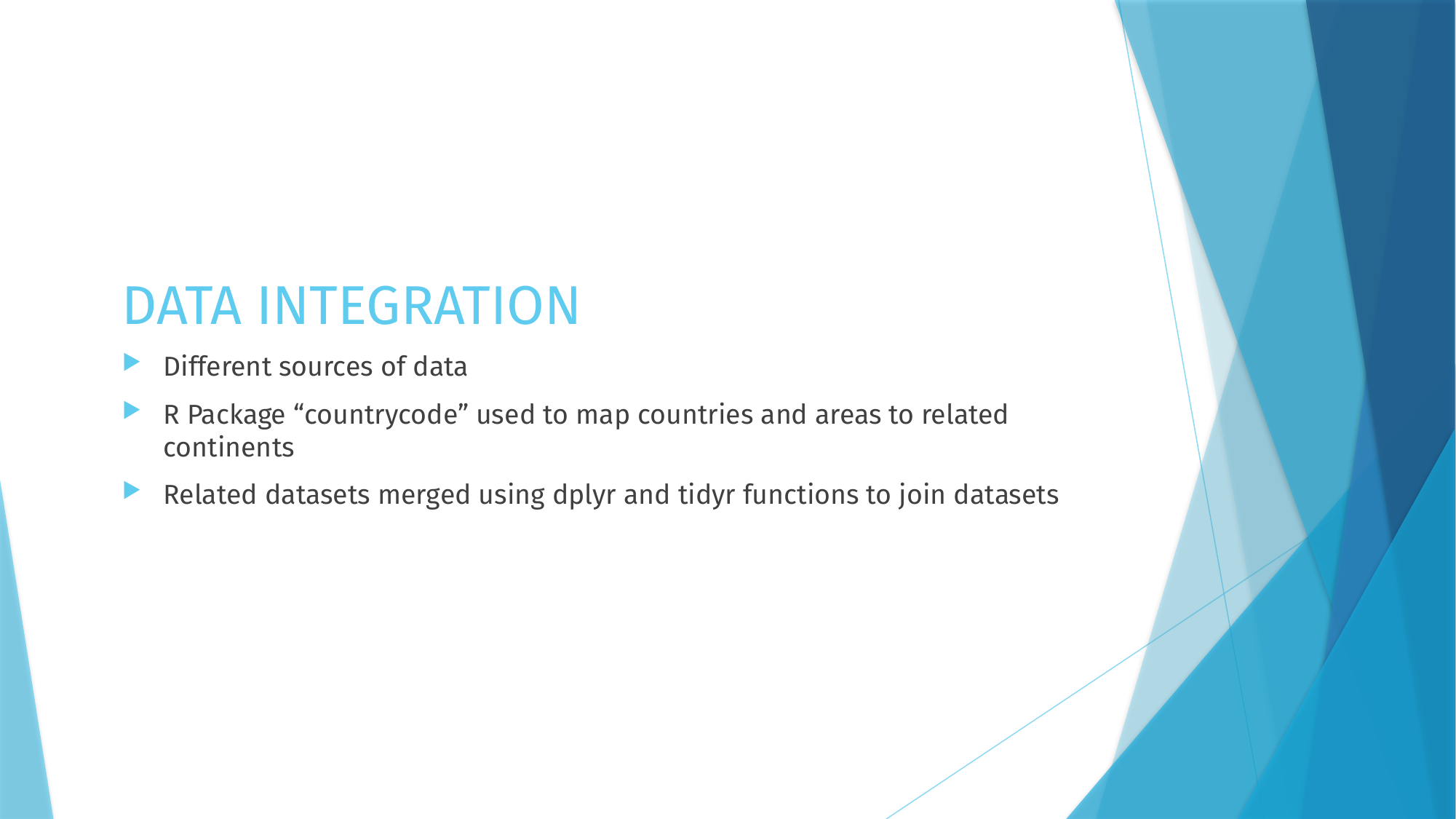

# DATA INTEGRATION
Different sources of data
R Package “countrycode” used to map countries and areas to related continents
Related datasets merged using dplyr and tidyr functions to join datasets